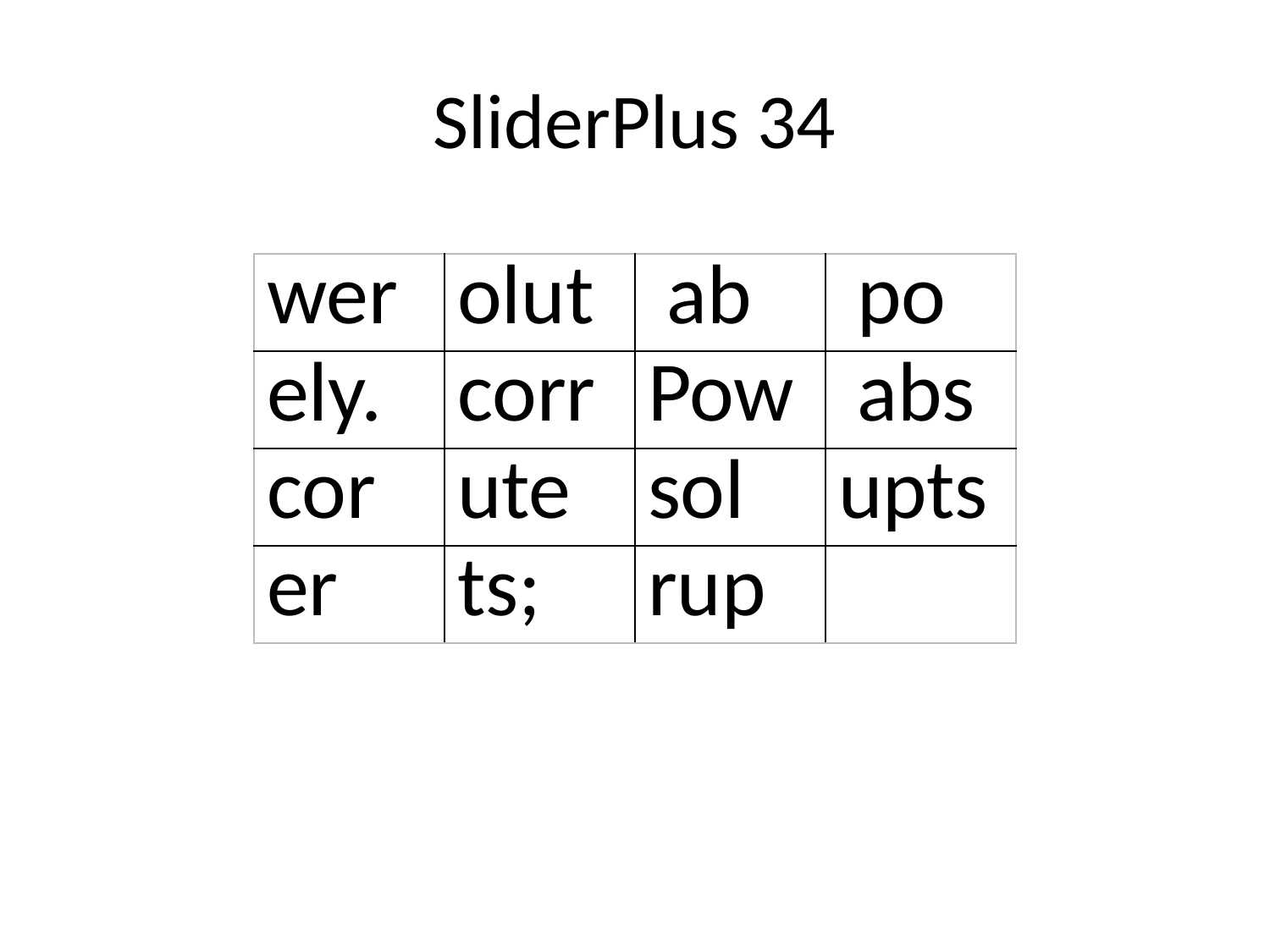

# SliderPlus 34
| wer | olut | ab | po |
| --- | --- | --- | --- |
| ely. | corr | Pow | abs |
| cor | ute | sol | upts |
| er | ts; | rup |  |